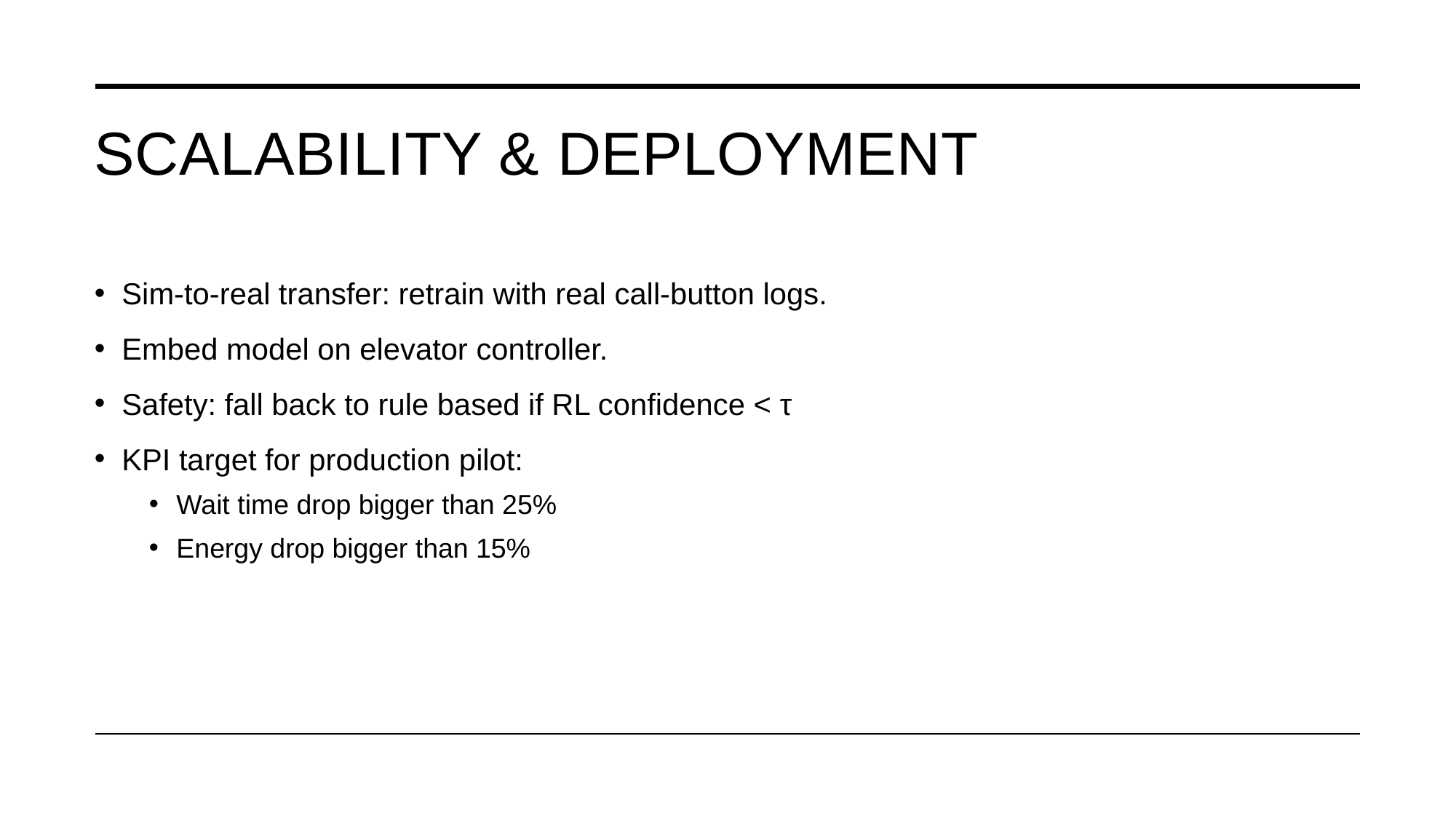

# Scalability & deployment
Sim-to-real transfer: retrain with real call-button logs.
Embed model on elevator controller.
Safety: fall back to rule based if RL confidence < τ
KPI target for production pilot:
Wait time drop bigger than 25%
Energy drop bigger than 15%